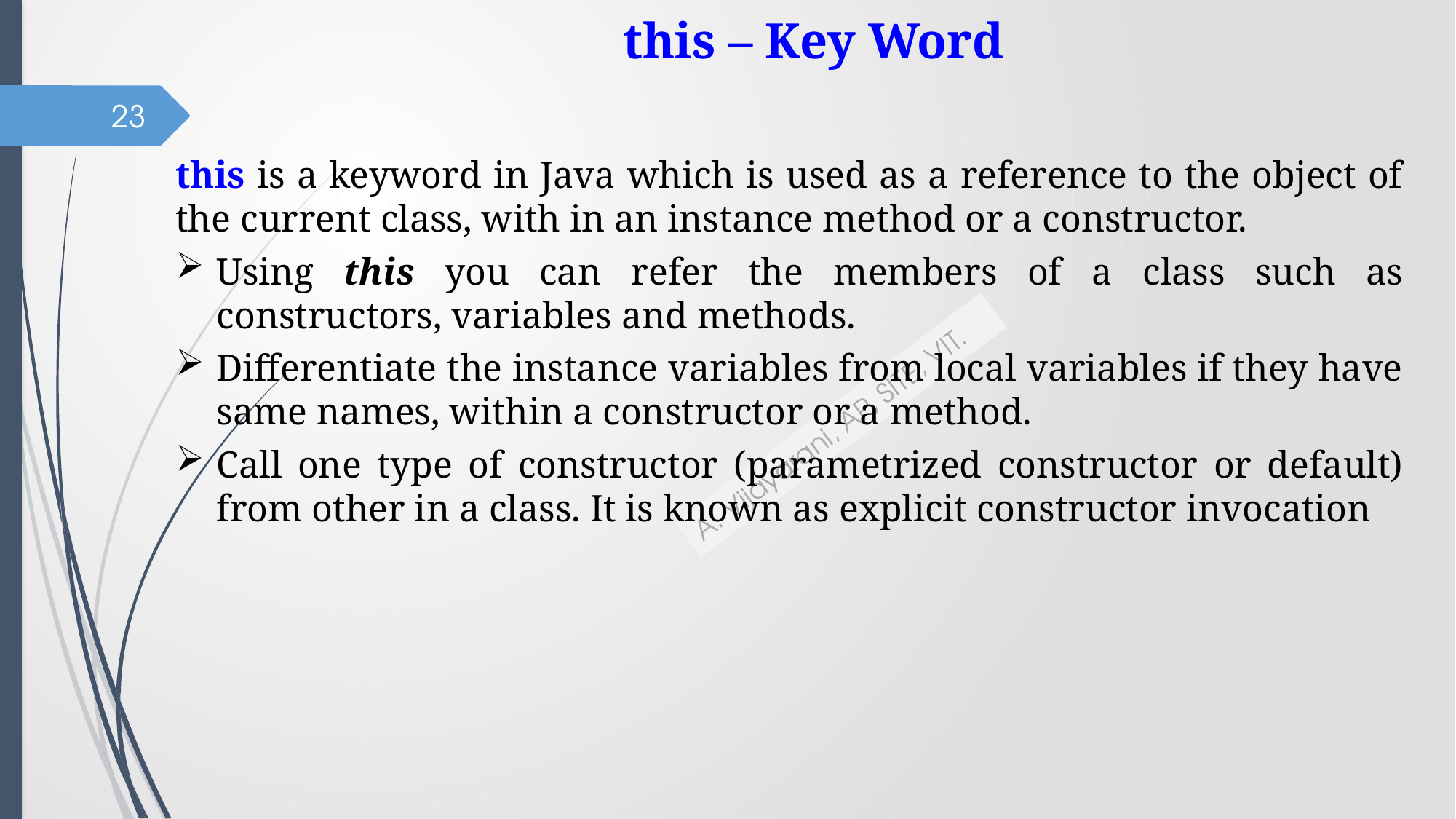

# this – Key Word
23
this is a keyword in Java which is used as a reference to the object of the current class, with in an instance method or a constructor.
Using this you can refer the members of a class such as constructors, variables and methods.
Differentiate the instance variables from local variables if they have same names, within a constructor or a method.
Call one type of constructor (parametrized constructor or default) from other in a class. It is known as explicit constructor invocation